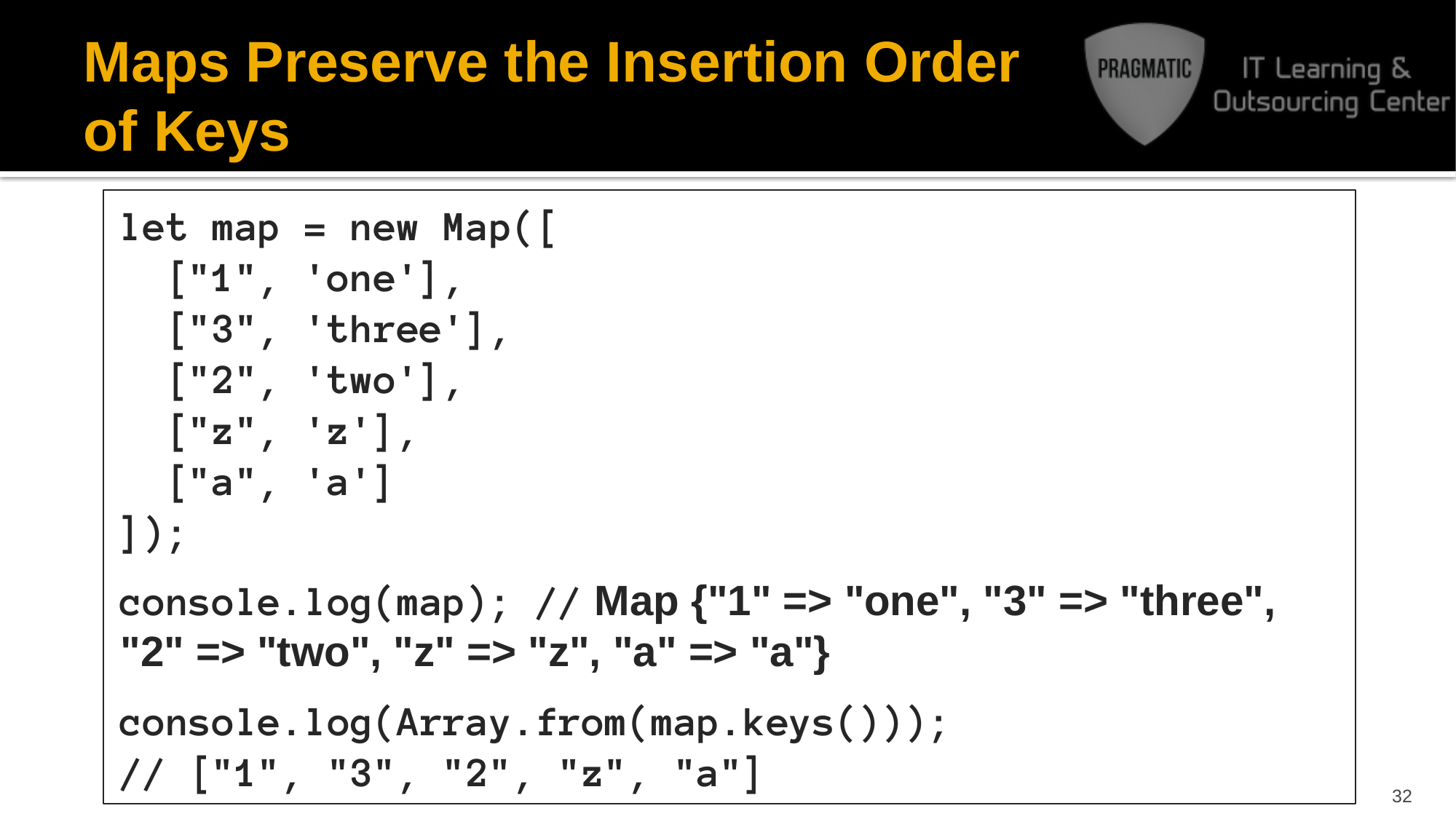

# Maps Preserve the Insertion Order of Keys
let map = new Map([
  ["1", 'one'],
  ["3", 'three'],
  ["2", 'two'],
  ["z", 'z'],
  ["a", 'a']
]);
console.log(map); // Map {"1" => "one", "3" => "three", "2" => "two", "z" => "z", "a" => "a"}
console.log(Array.from(map.keys()));
// ["1", "3", "2", "z", "a"]
32